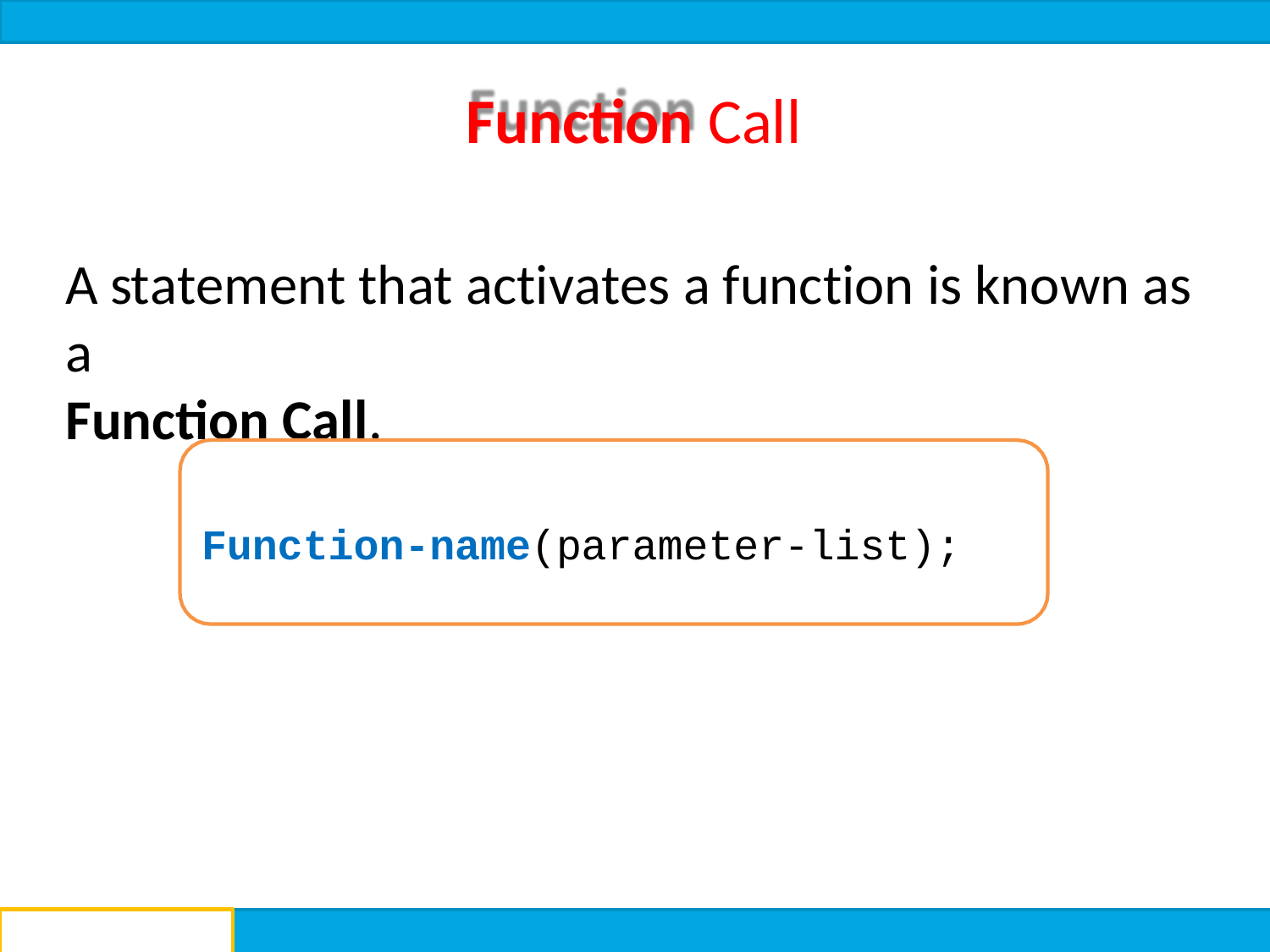

# Function Call
A statement that activates a function is known as a
Function Call.

Function-name(parameter-list);